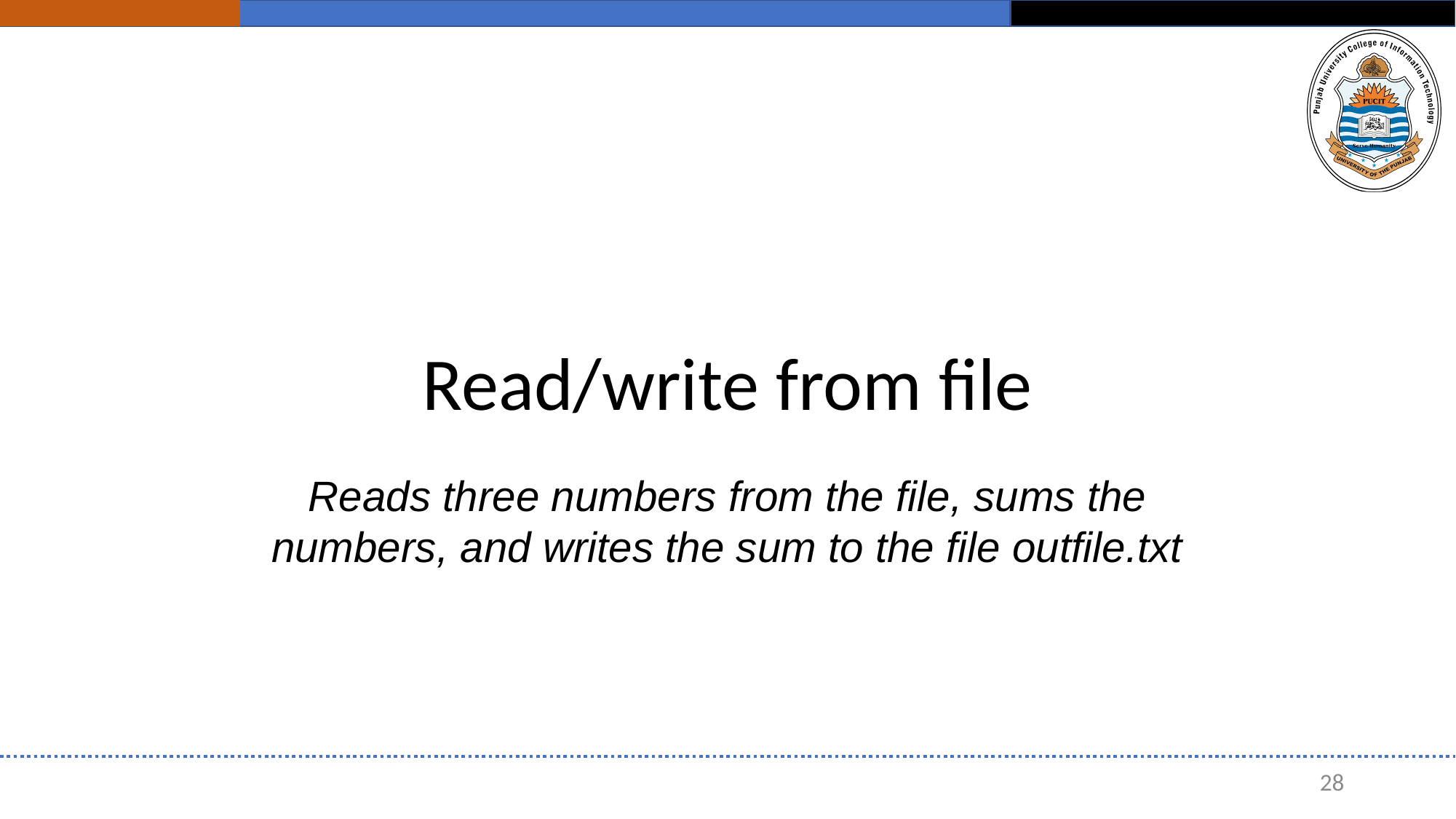

# Read/write from file
Reads three numbers from the file, sums the numbers, and writes the sum to the file outfile.txt
28